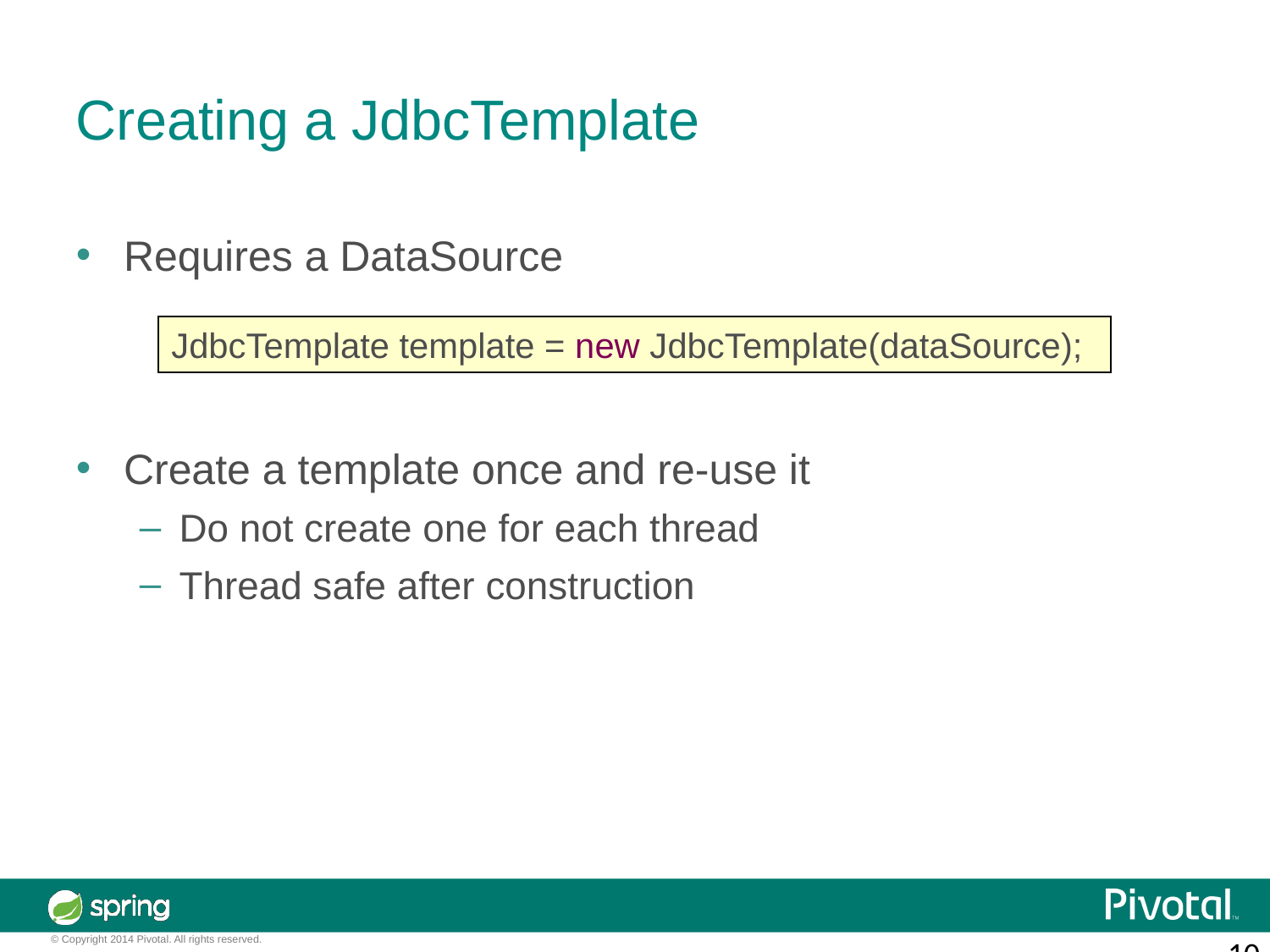

Creating a JdbcTemplate
Requires a DataSource
Create a template once and re-use it
Do not create one for each thread
Thread safe after construction

JdbcTemplate template = new JdbcTemplate(dataSource);